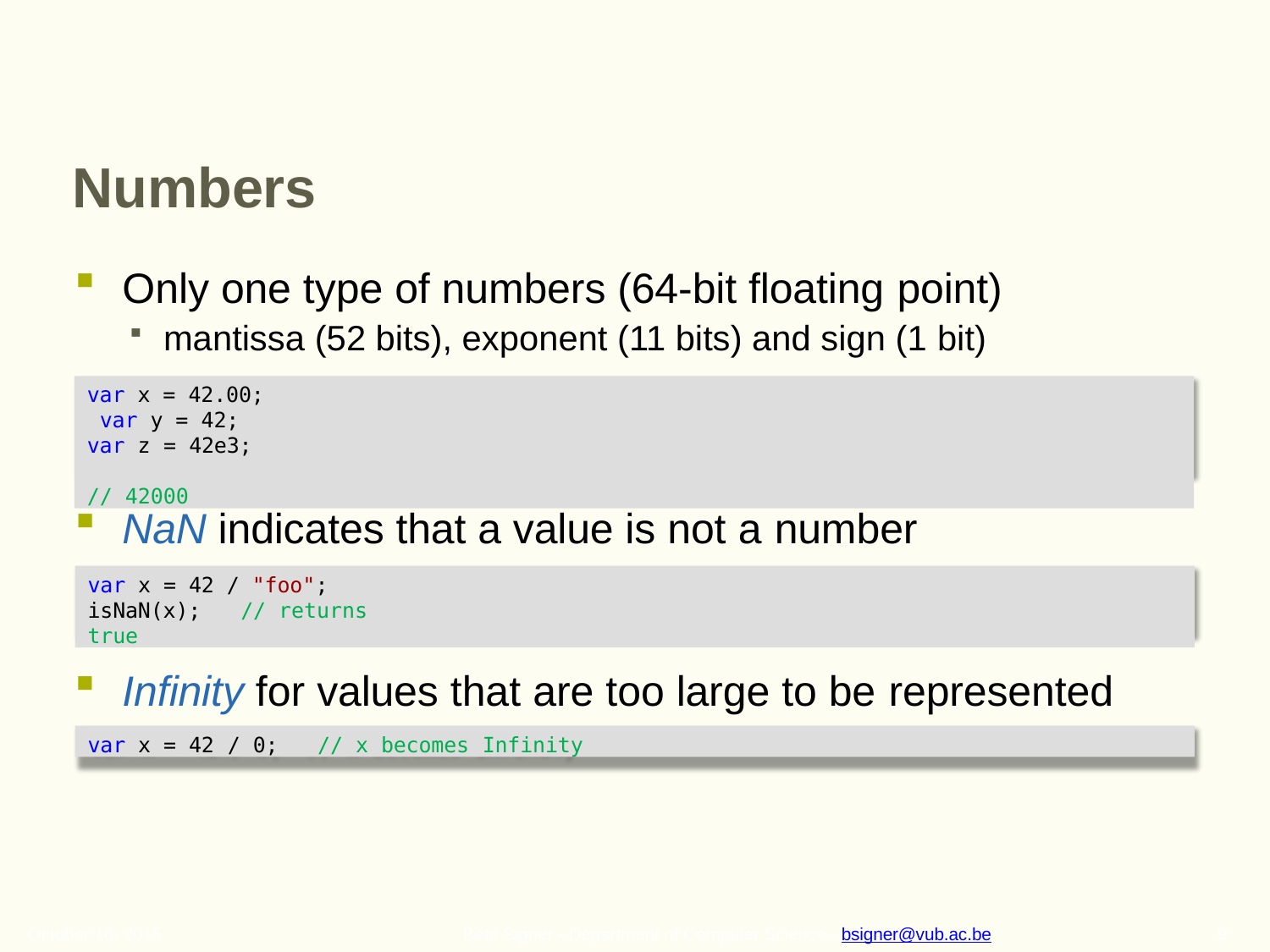

# Numbers
Only one type of numbers (64-bit floating point)
mantissa (52 bits), exponent (11 bits) and sign (1 bit)

var x = 42.00;  var y = 42;
var z = 42e3;	// 42000
NaN indicates that a value is not a number

var x = 42 / "foo";  isNaN(x);	// returns true
Infinity for values that are too large to be represented

var x = 42 / 0;	// x becomes Infinity
October 16, 2015
9
Beat Signer - Department of Computer Science - bsigner@vub.ac.be